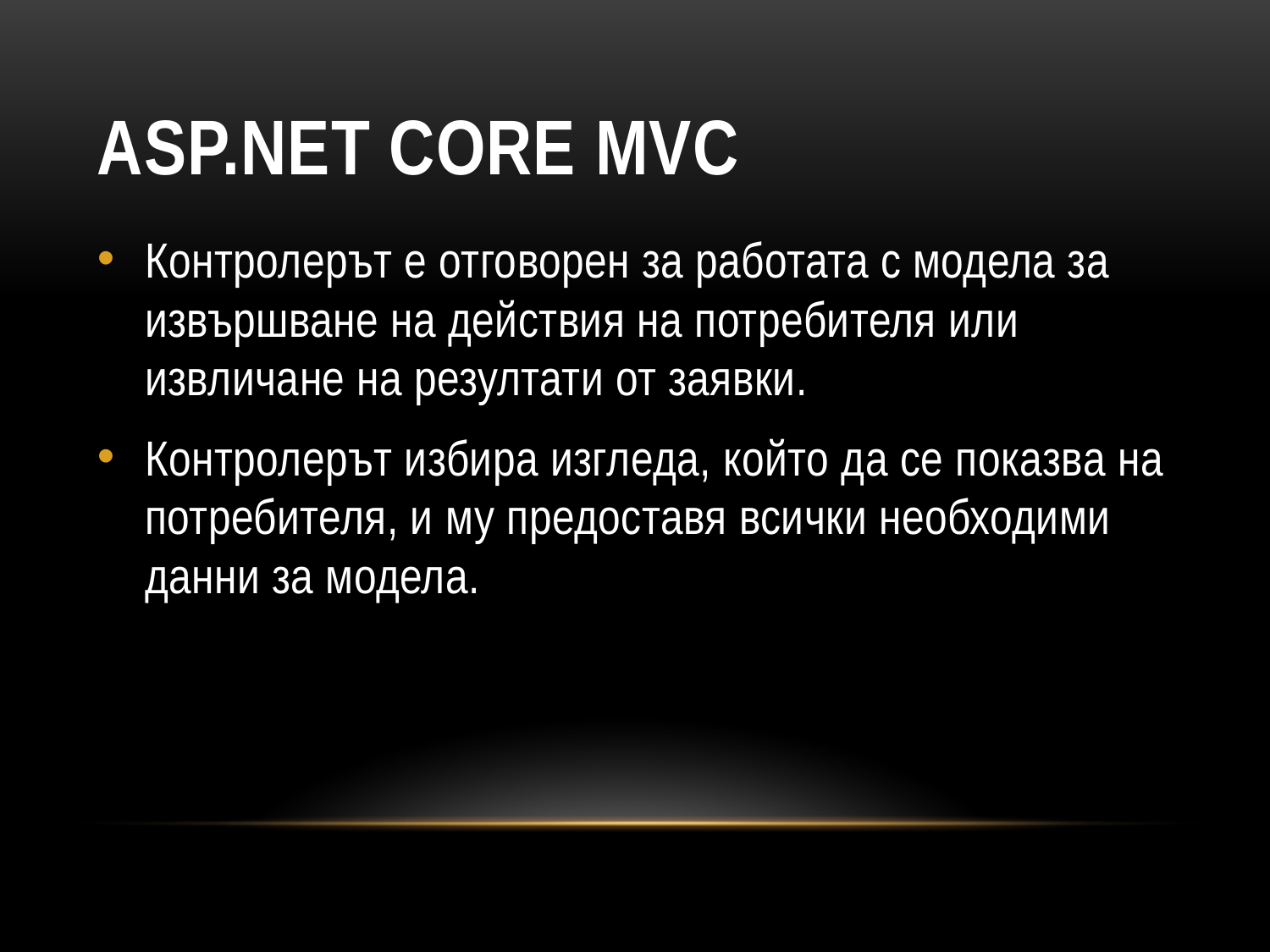

# ASP.NET Core MVC
Контролерът е отговорен за работата с модела за извършване на действия на потребителя или извличане на резултати от заявки.
Контролерът избира изгледа, който да се показва на потребителя, и му предоставя всички необходими данни за модела.